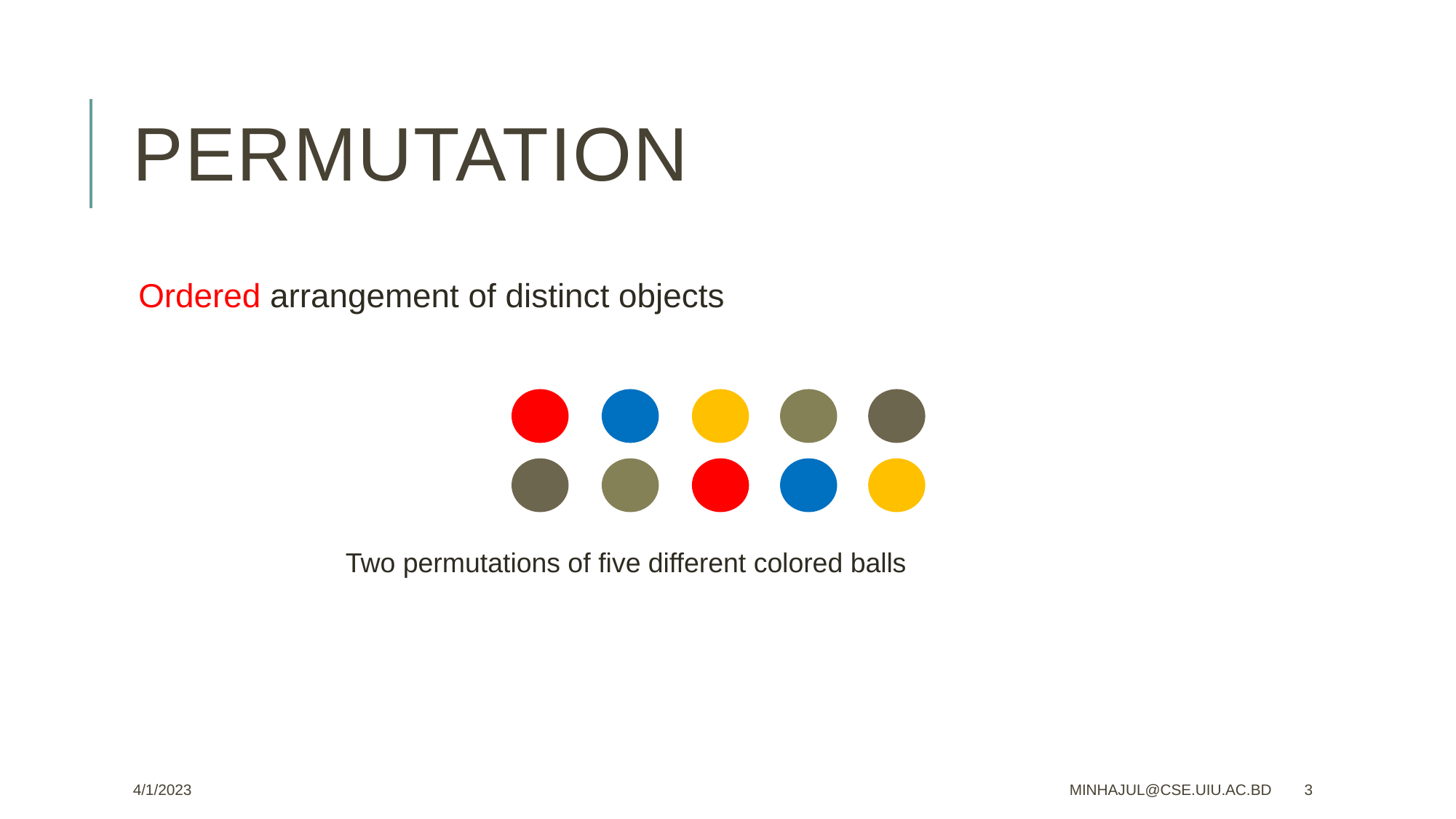

# Permutation
Ordered arrangement of distinct objects

Two permutations of five different colored balls
4/1/2023
minhajul@cse.uiu.ac.bd
3